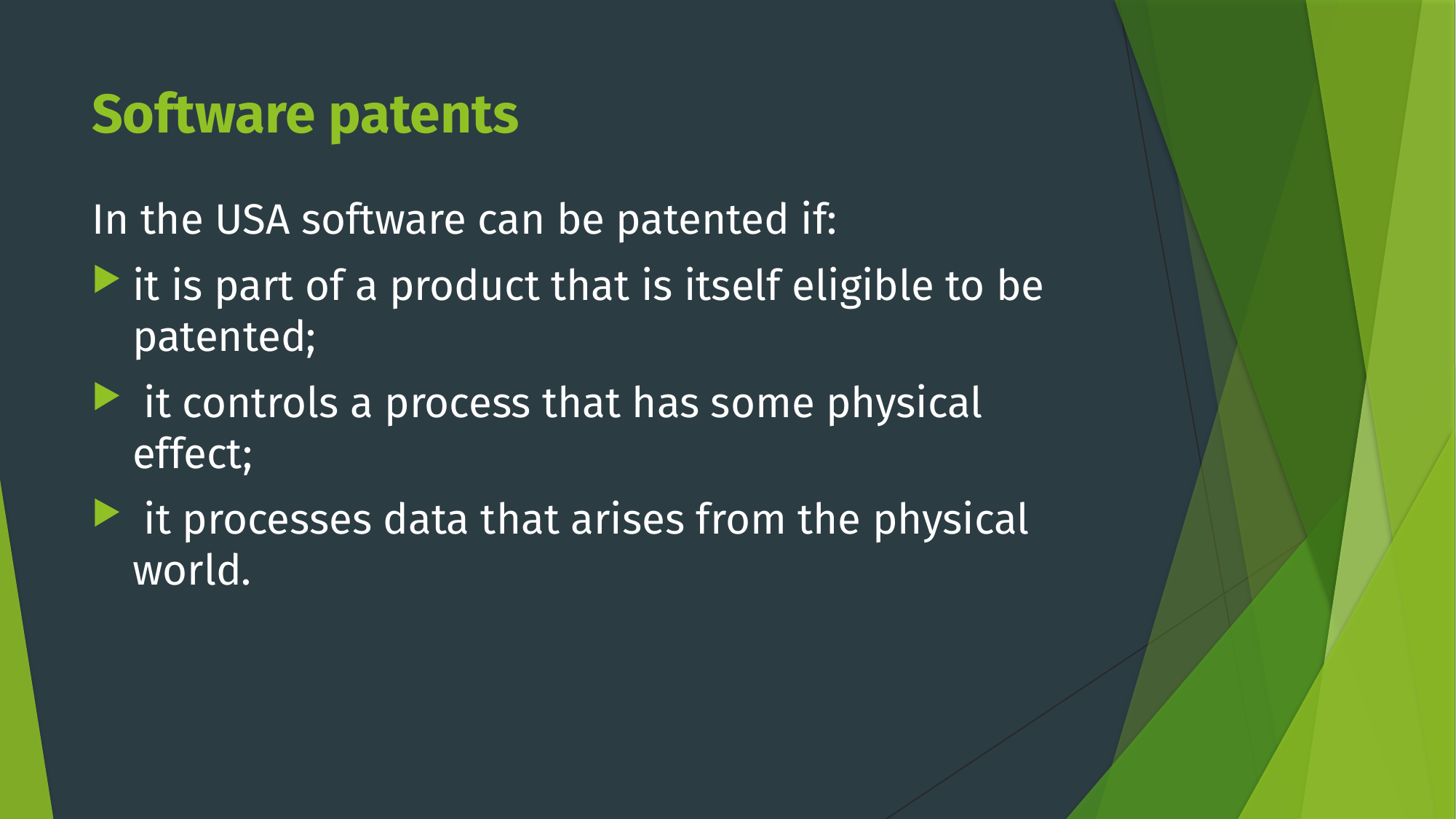

# Software patents
In the USA software can be patented if:
it is part of a product that is itself eligible to be patented;
 it controls a process that has some physical effect;
 it processes data that arises from the physical world.